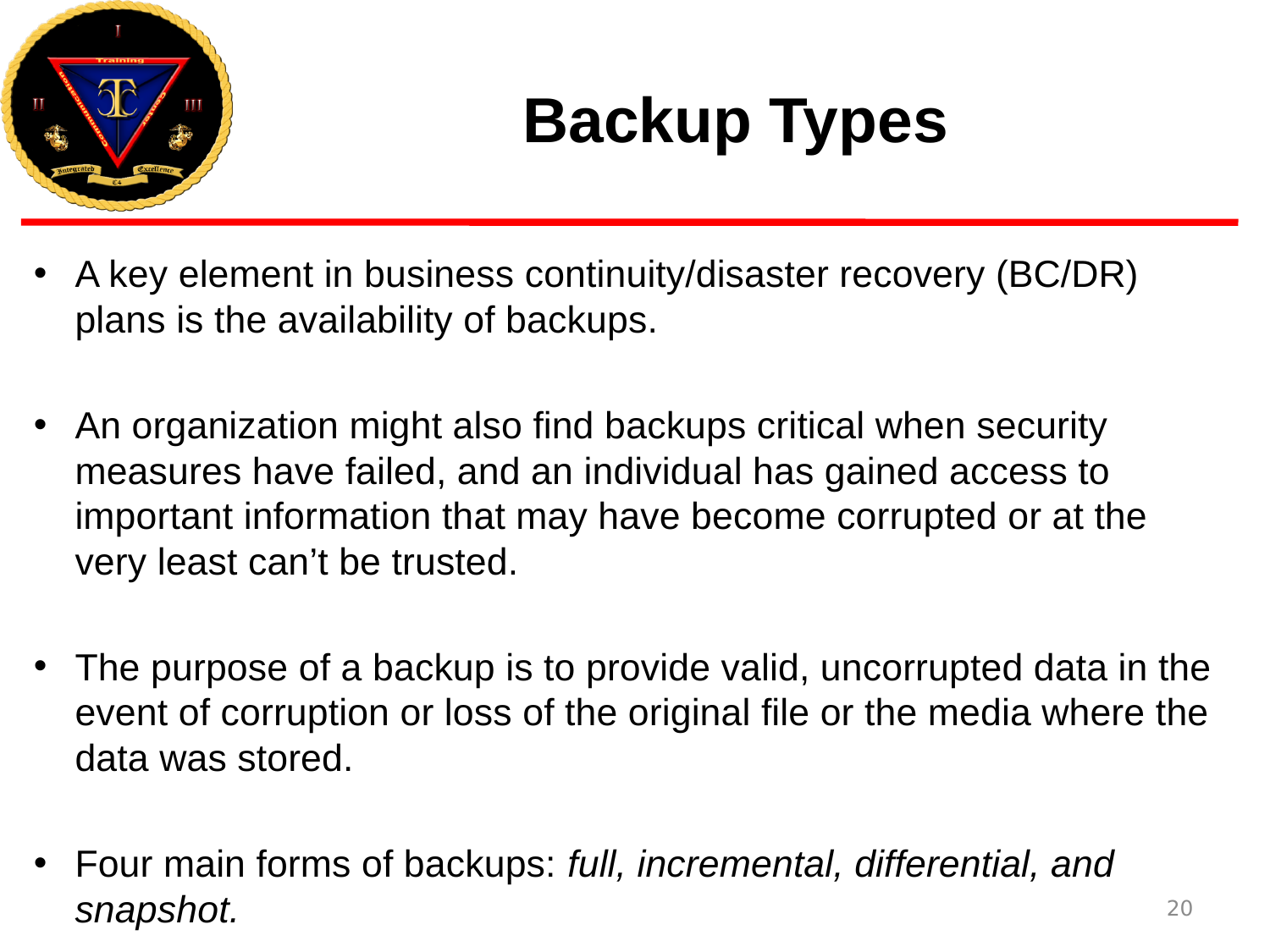

# Backup Types
A key element in business continuity/disaster recovery (BC/DR) plans is the availability of backups.

An organization might also find backups critical when security measures have failed, and an individual has gained access to important information that may have become corrupted or at the very least can’t be trusted.

The purpose of a backup is to provide valid, uncorrupted data in the event of corruption or loss of the original file or the media where the data was stored.

Four main forms of backups: full, incremental, differential, and snapshot.
20